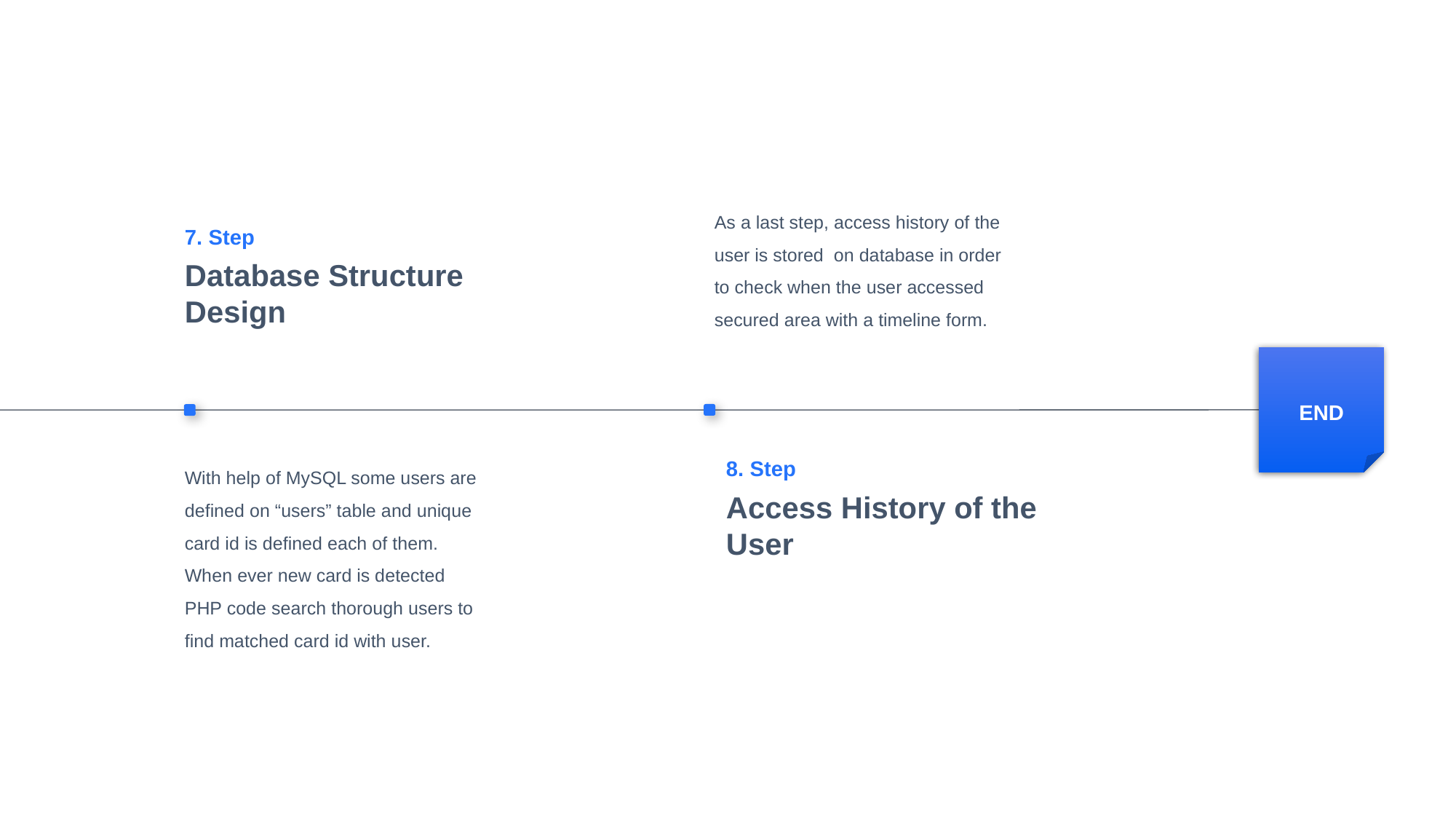

As a last step, access history of the user is stored  on database in order to check when the user accessed secured area with a timeline form.
7. Step

Database Structure Design

END

With help of MySQL some users are defined on “users” table and unique card id is defined each of them. When ever new card is detected PHP code search thorough users to find matched card id with user.
8. Step

Access History of the User